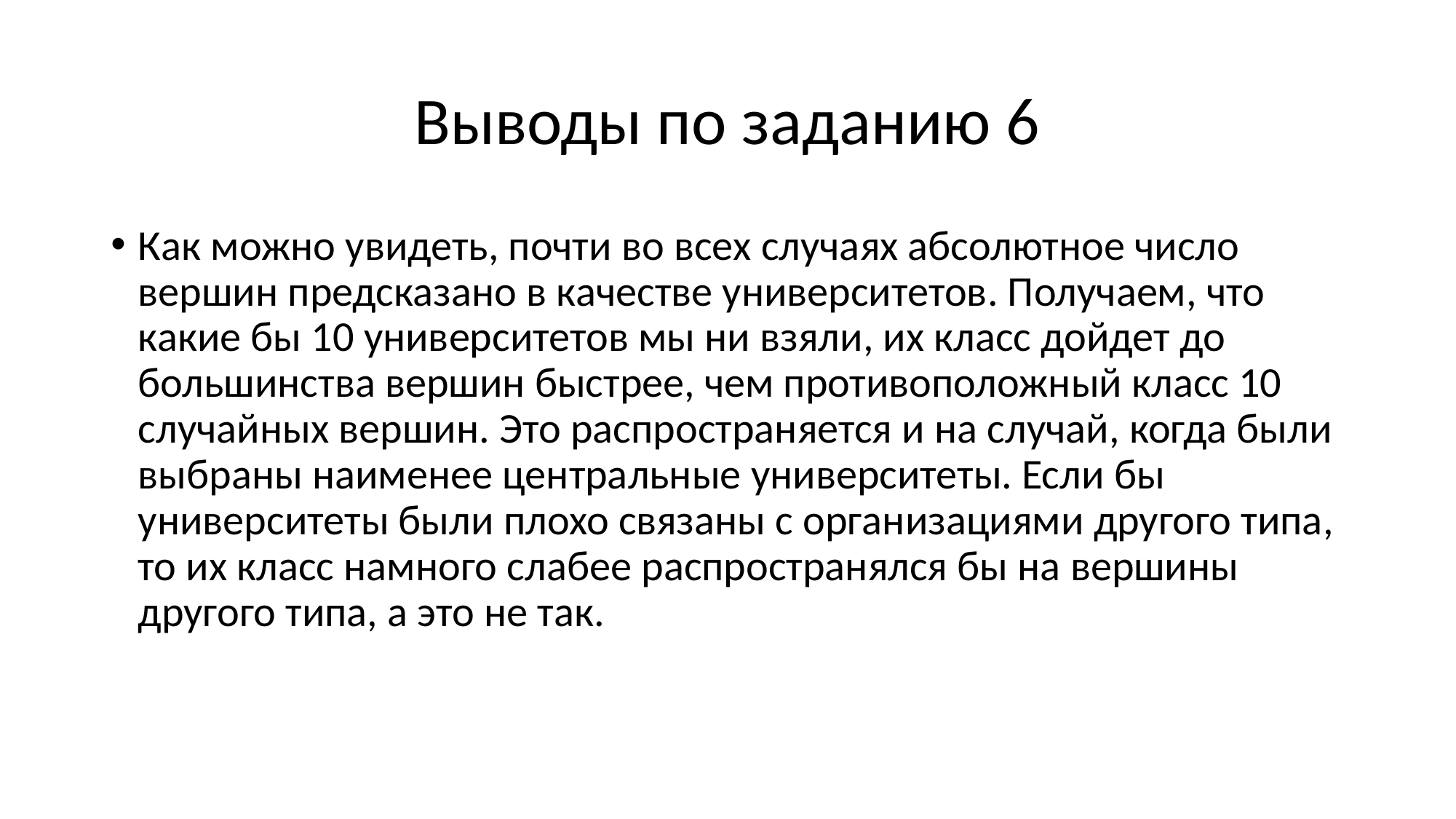

# Выводы по заданию 6
Как можно увидеть, почти во всех случаях абсолютное число вершин предсказано в качестве университетов. Получаем, что какие бы 10 университетов мы ни взяли, их класс дойдет до большинства вершин быстрее, чем противоположный класс 10 случайных вершин. Это распространяется и на случай, когда были выбраны наименее центральные университеты. Если бы университеты были плохо связаны с организациями другого типа, то их класс намного слабее распространялся бы на вершины другого типа, а это не так.